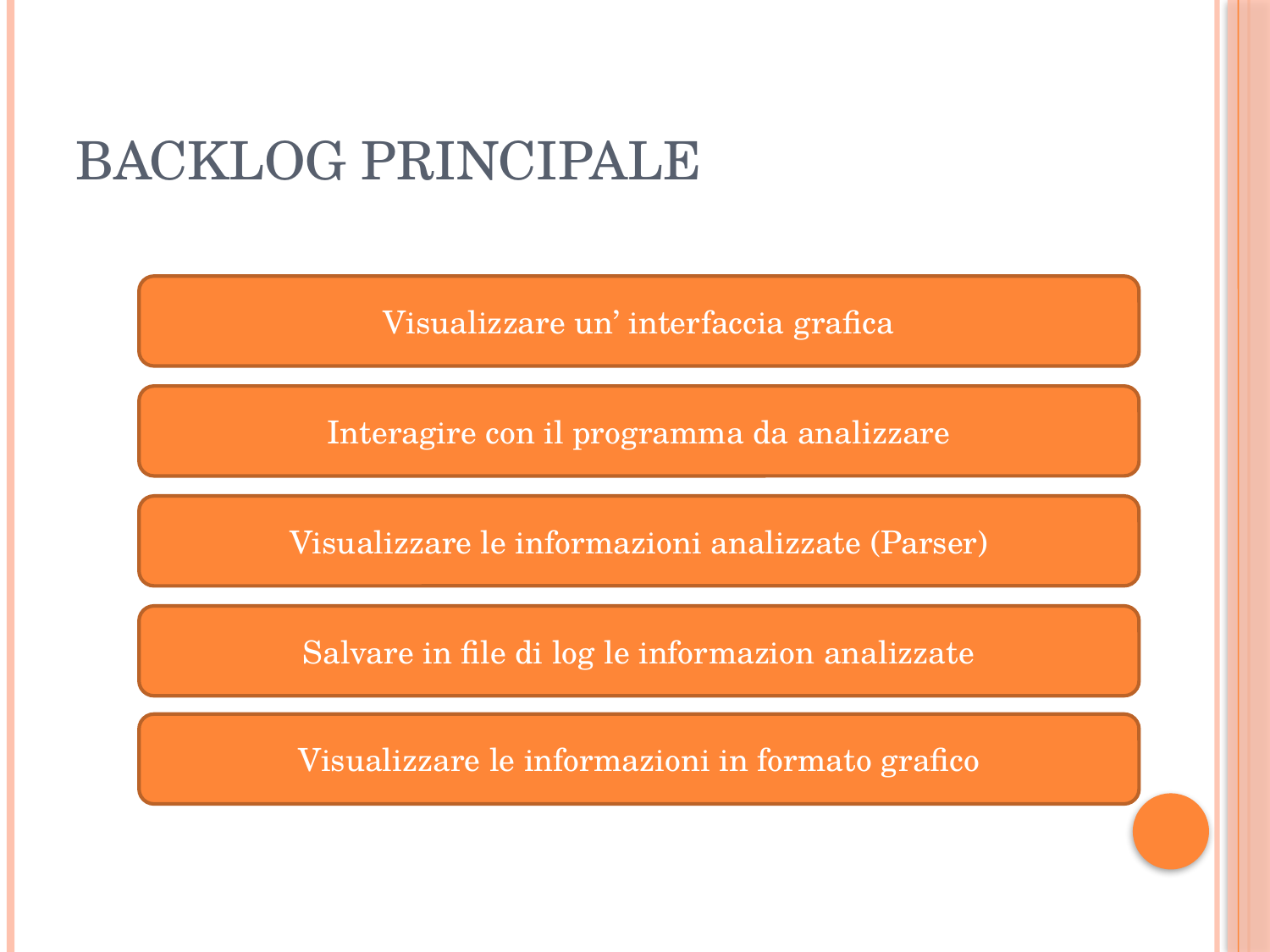

# Backlog principale
Visualizzare un’ interfaccia grafica
Interagire con il programma da analizzare
Visualizzare le informazioni analizzate (Parser)
Salvare in file di log le informazion analizzate
Visualizzare le informazioni in formato grafico